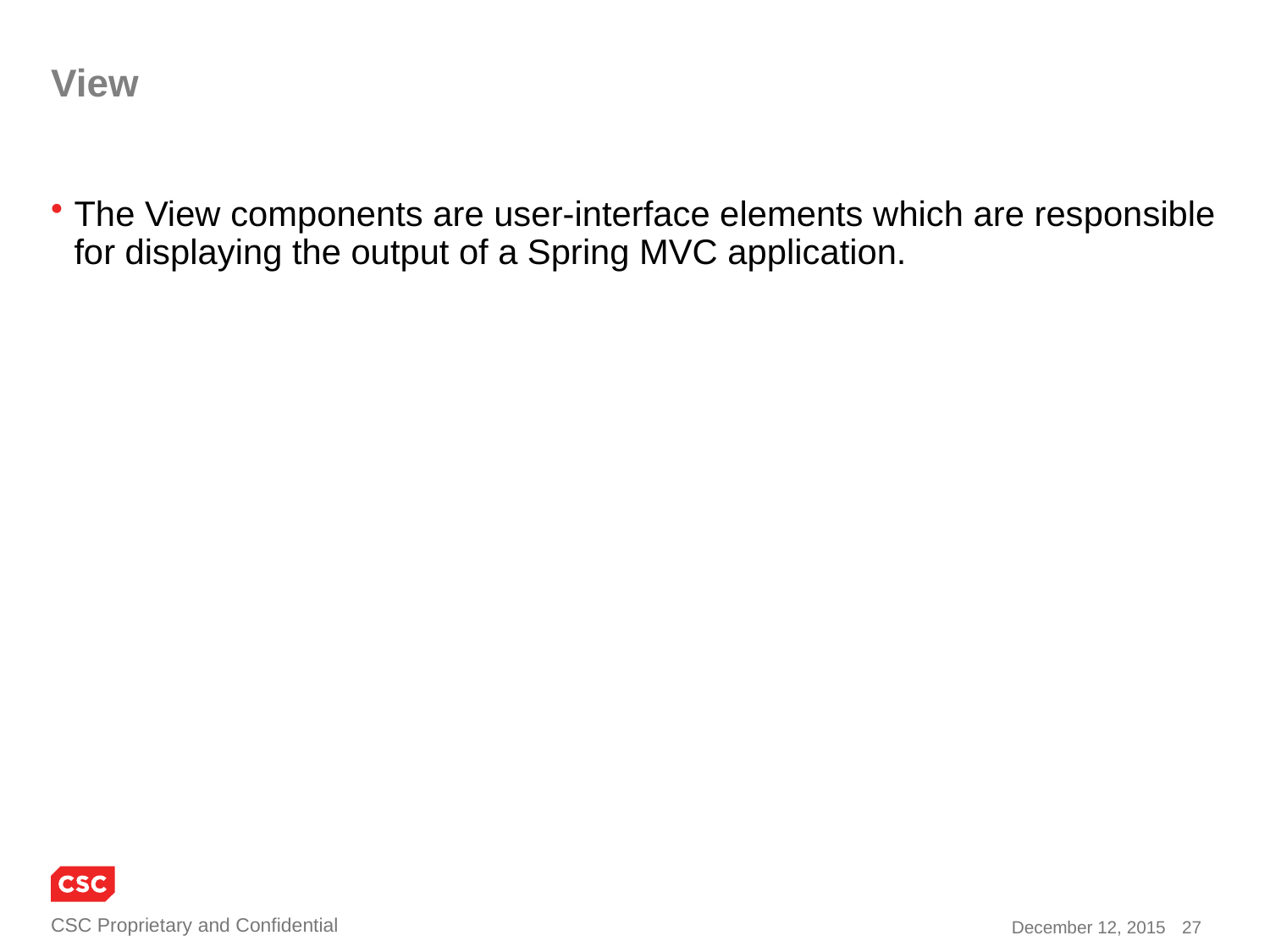

# View
The View components are user-interface elements which are responsible for displaying the output of a Spring MVC application.